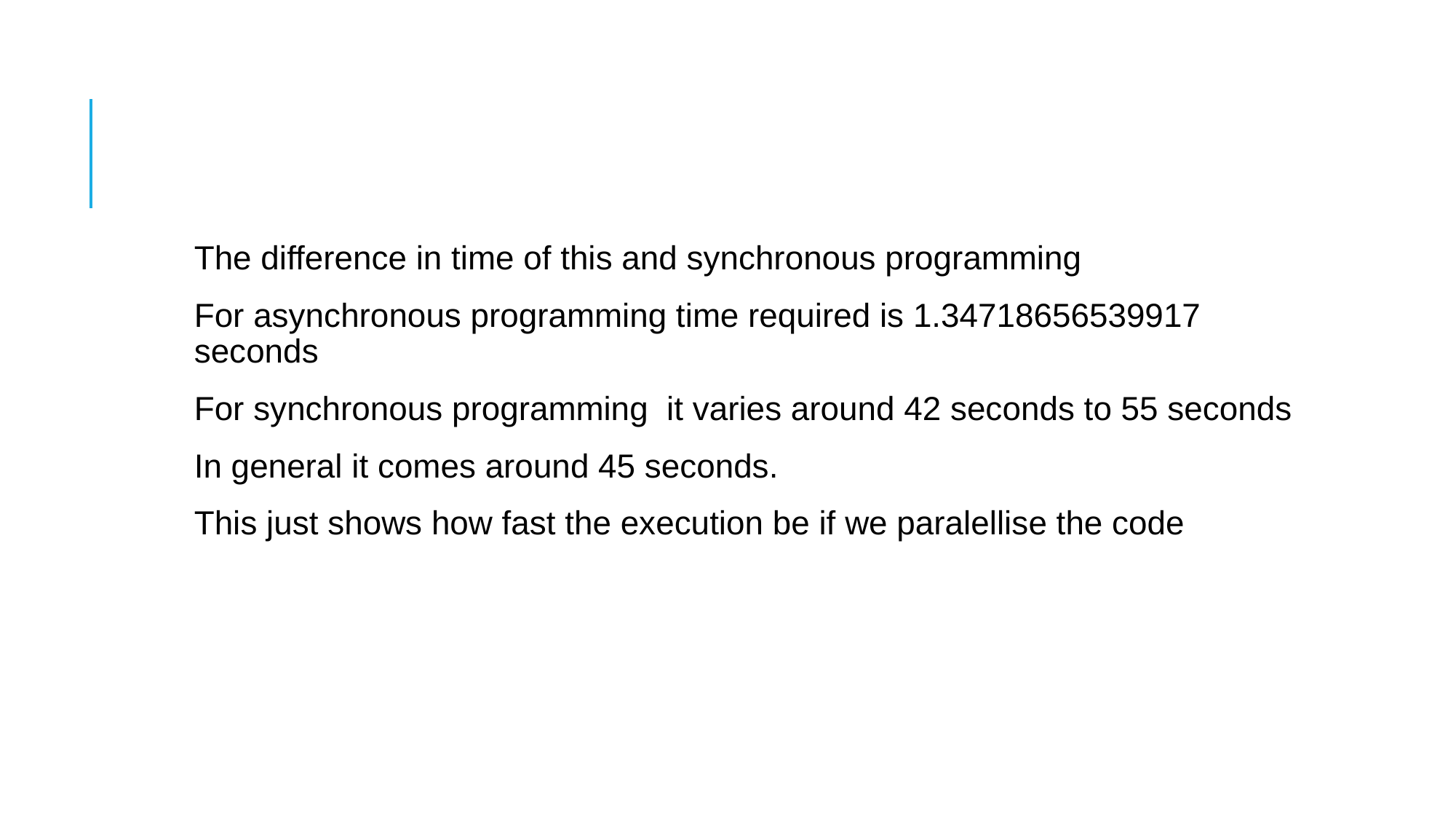

The difference in time of this and synchronous programming
For asynchronous programming time required is 1.34718656539917 seconds
For synchronous programming  it varies around 42 seconds to 55 seconds
In general it comes around 45 seconds.
This just shows how fast the execution be if we paralellise the code